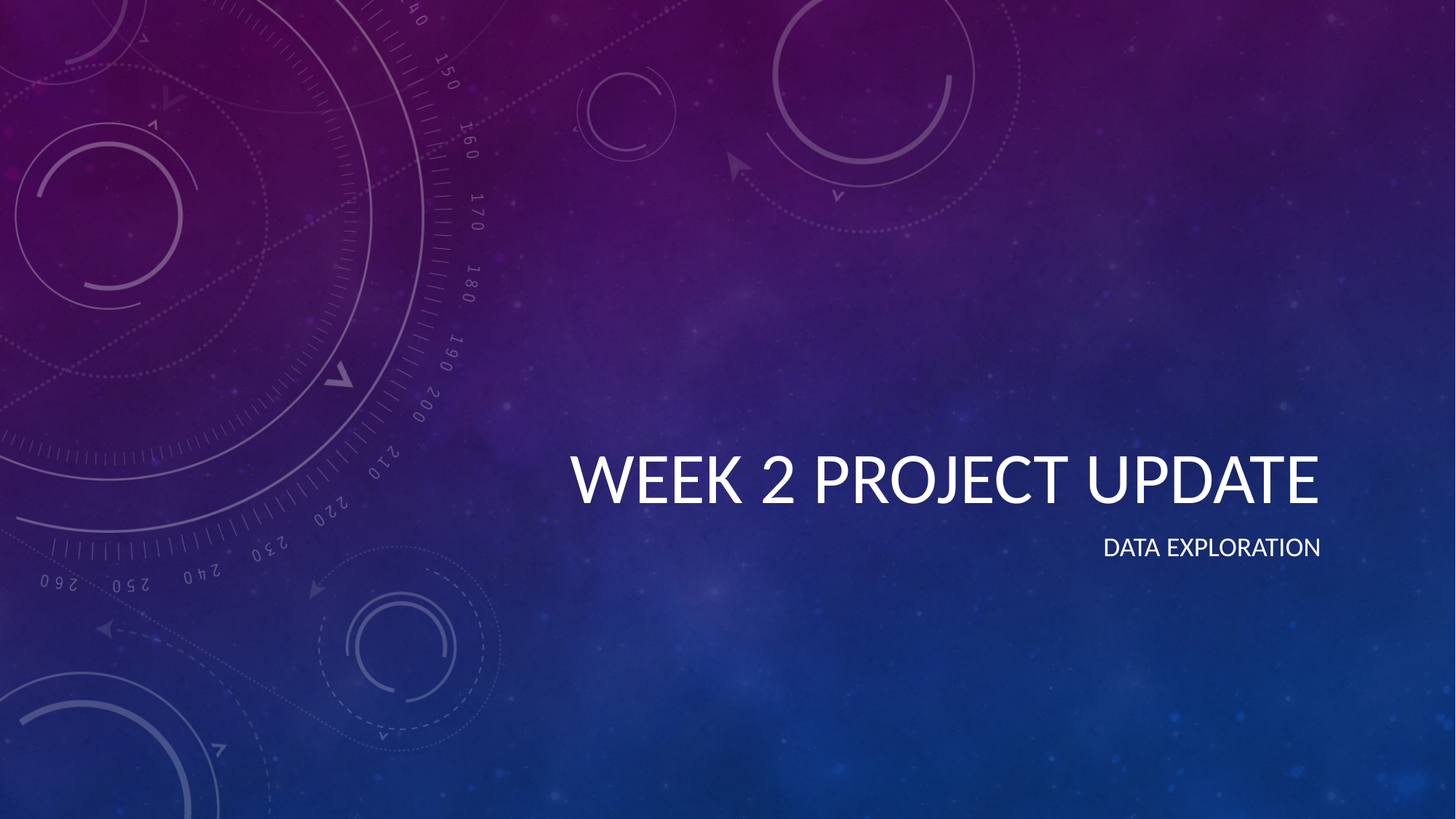

# Week 2 Project Update
Data Exploration